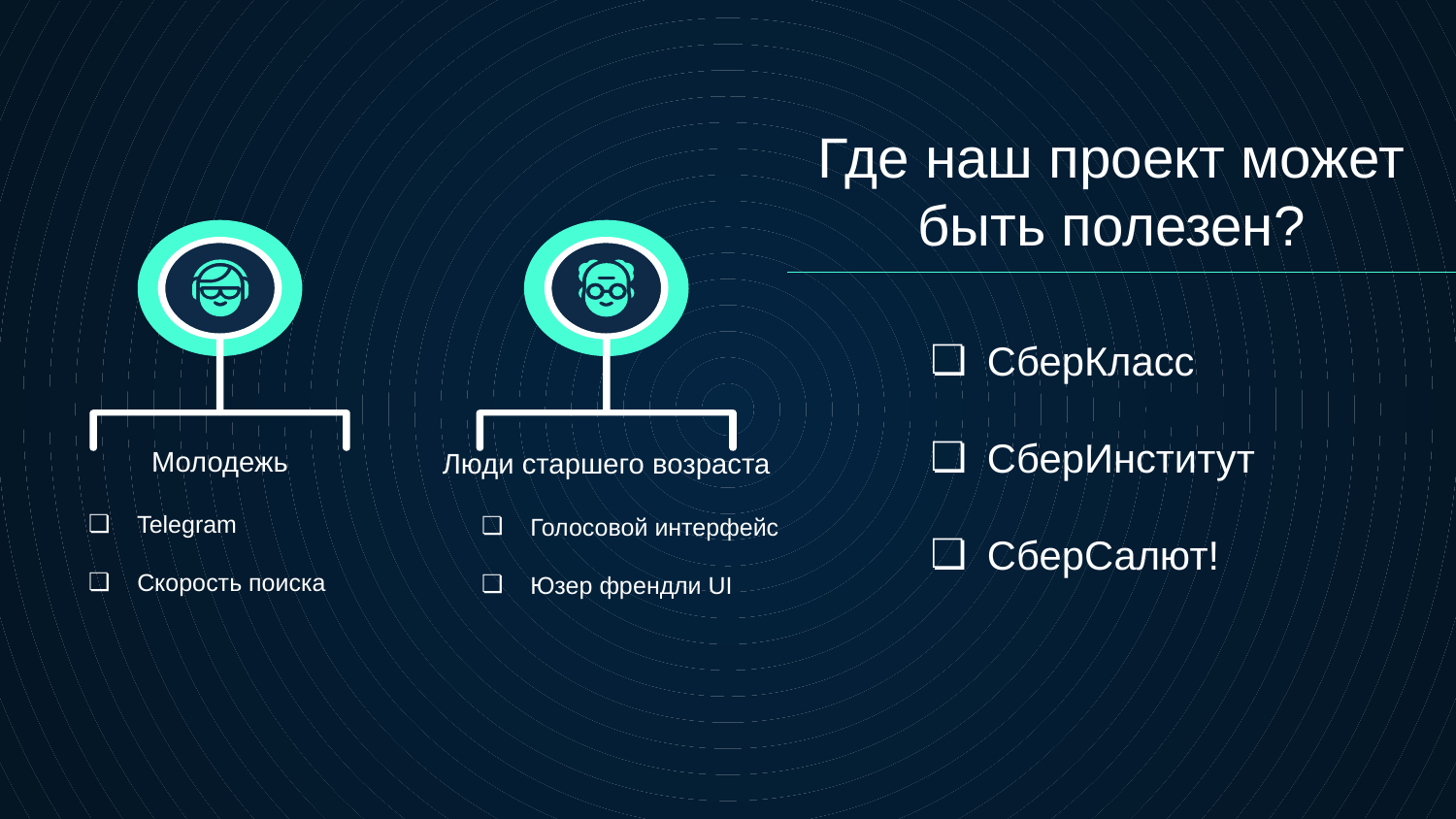

# Где наш проект может быть полезен?

СберКласс

СберИнститут

СберСалют!

Люди старшего возраста
Молодежь
Telegram

Скорость поиска
Голосовой интерфейс

Юзер френдли UI